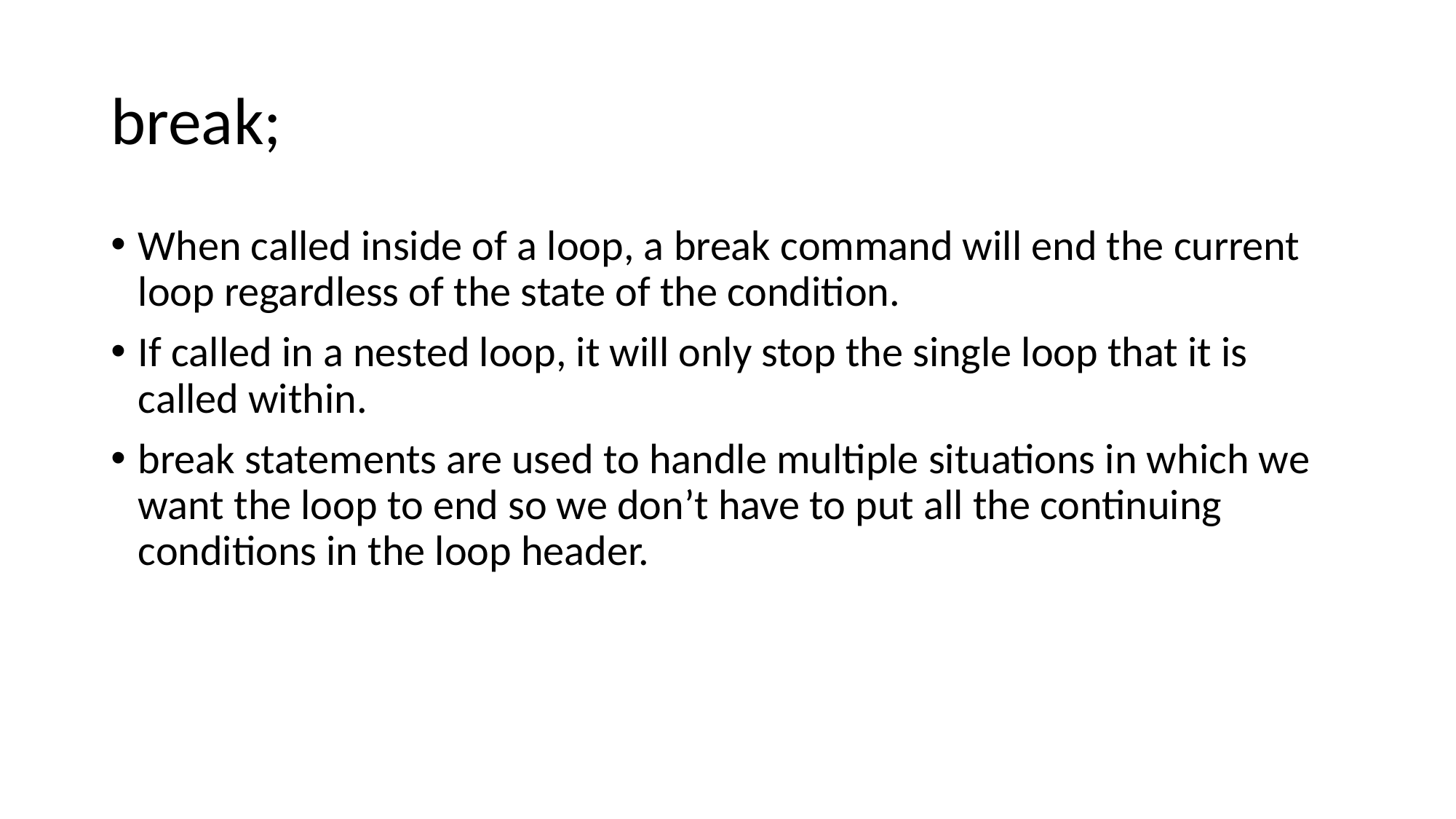

# break;
When called inside of a loop, a break command will end the current loop regardless of the state of the condition.
If called in a nested loop, it will only stop the single loop that it is called within.
break statements are used to handle multiple situations in which we want the loop to end so we don’t have to put all the continuing conditions in the loop header.